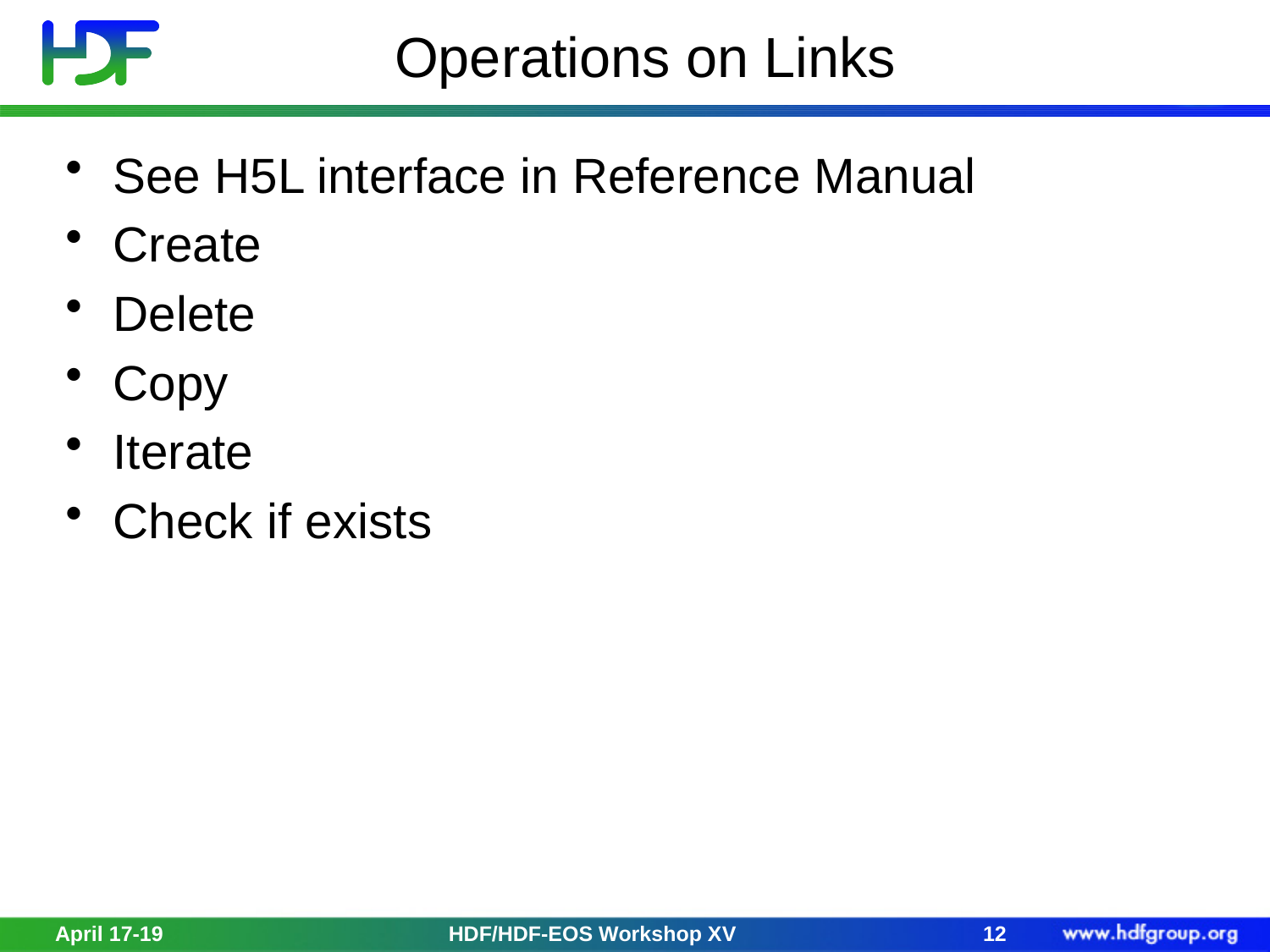

# Operations on Links
See H5L interface in Reference Manual
Create
Delete
Copy
Iterate
Check if exists

April 17-19
HDF/HDF-EOS Workshop XV
12